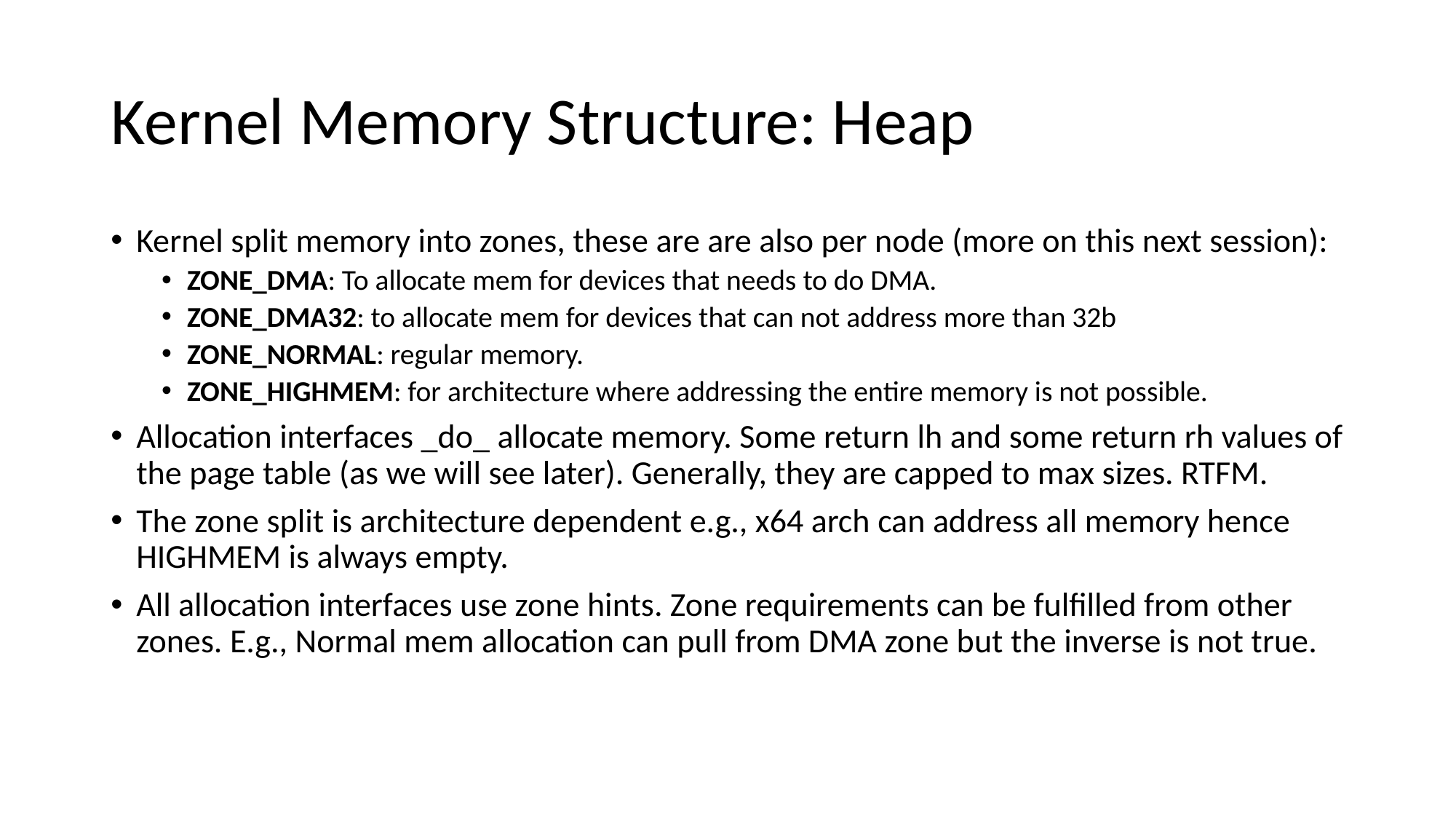

# Kernel Memory Structure: Heap
Kernel split memory into zones, these are are also per node (more on this next session):
ZONE_DMA: To allocate mem for devices that needs to do DMA.
ZONE_DMA32: to allocate mem for devices that can not address more than 32b
ZONE_NORMAL: regular memory.
ZONE_HIGHMEM: for architecture where addressing the entire memory is not possible.
Allocation interfaces _do_ allocate memory. Some return lh and some return rh values of the page table (as we will see later). Generally, they are capped to max sizes. RTFM.
The zone split is architecture dependent e.g., x64 arch can address all memory hence HIGHMEM is always empty.
All allocation interfaces use zone hints. Zone requirements can be fulfilled from other zones. E.g., Normal mem allocation can pull from DMA zone but the inverse is not true.